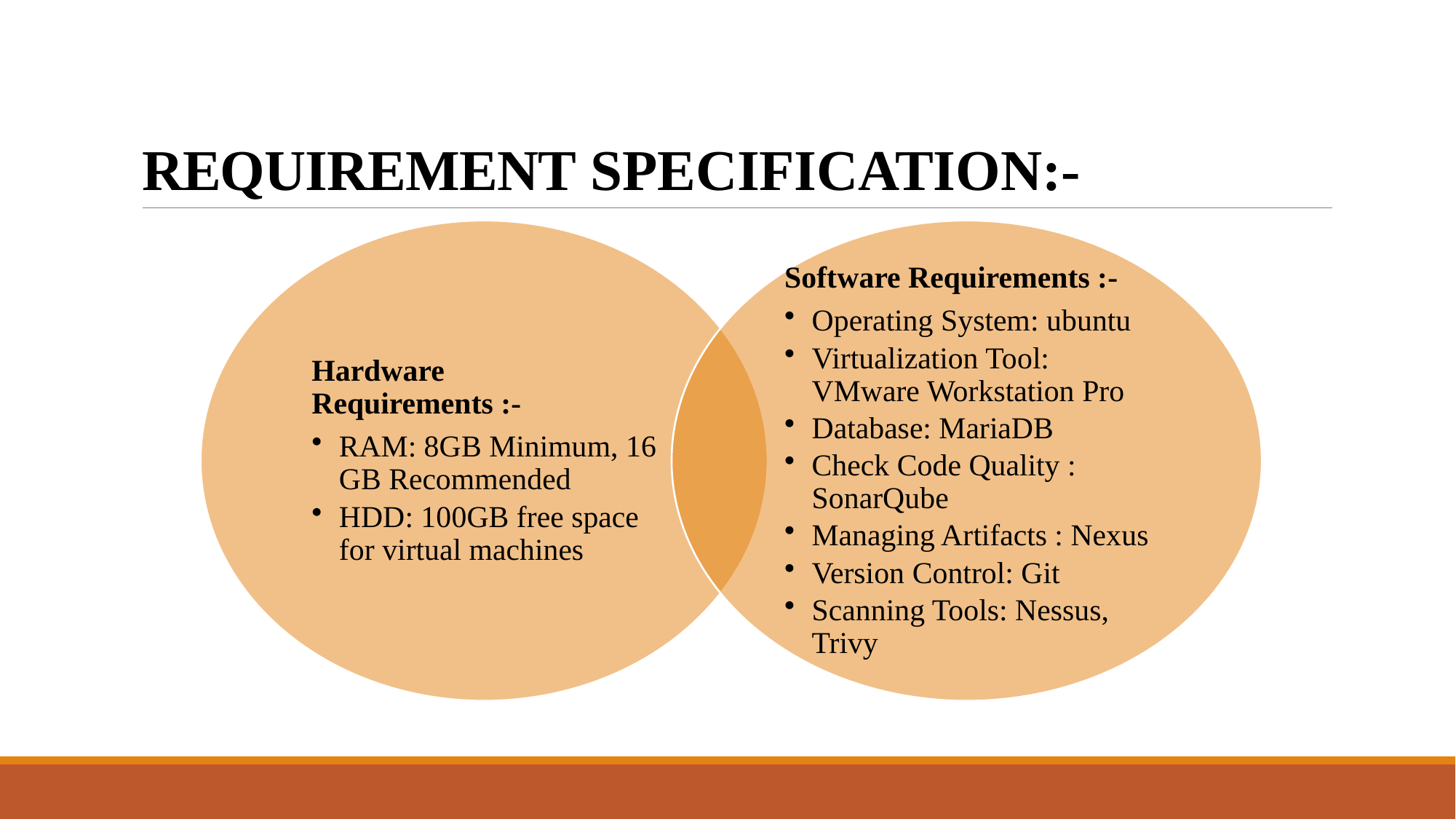

# REQUIREMENT SPECIFICATION:-
Hardware Requirements :-
RAM: 8GB Minimum, 16 GB Recommended
HDD: 100GB free space for virtual machines
Software Requirements :-
Operating System: ubuntu
Virtualization Tool: VMware Workstation Pro
Database: MariaDB
Check Code Quality : SonarQube
Managing Artifacts : Nexus
Version Control: Git
Scanning Tools: Nessus, Trivy